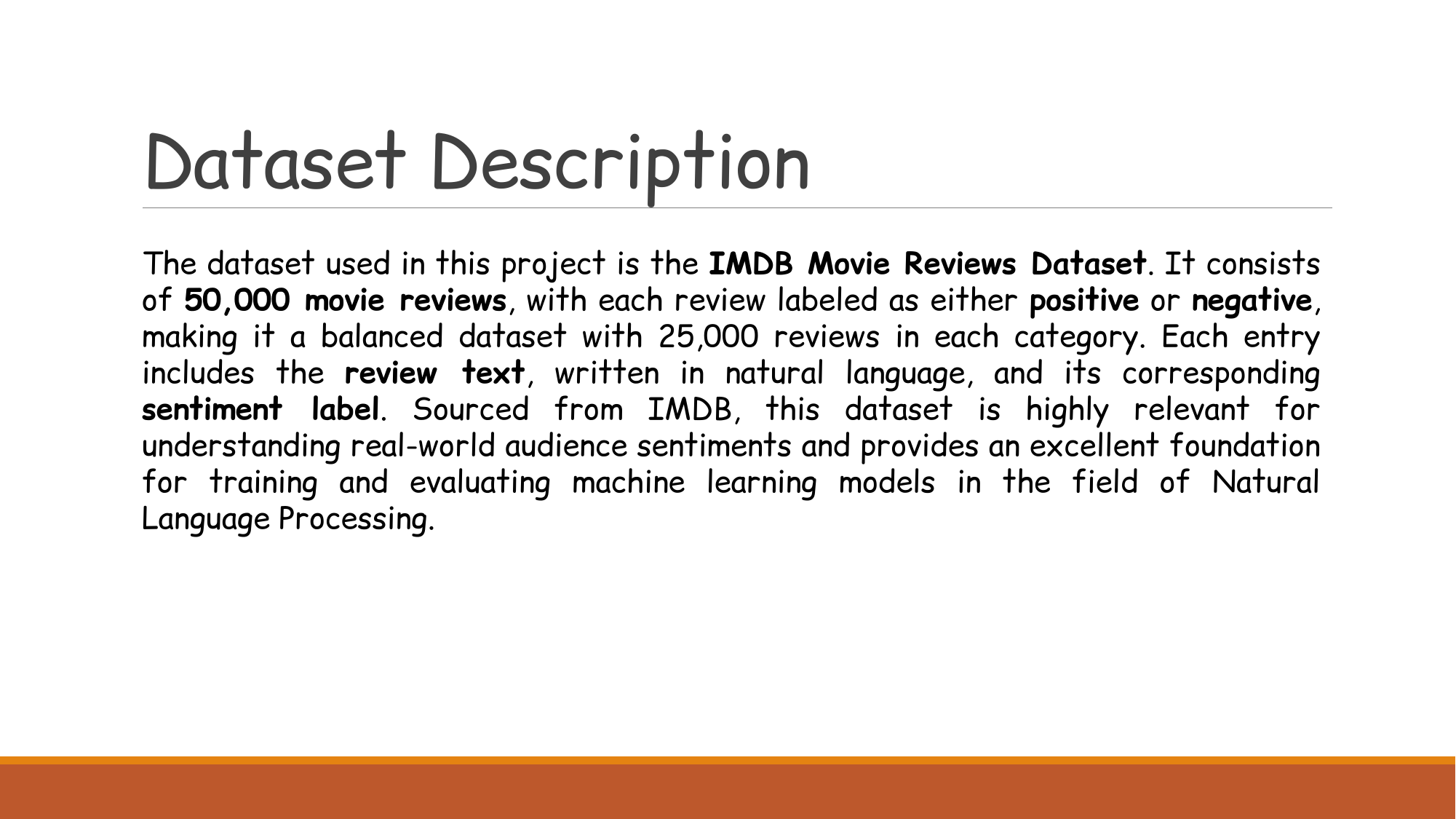

# Dataset Description
The dataset used in this project is the IMDB Movie Reviews Dataset. It consists of 50,000 movie reviews, with each review labeled as either positive or negative, making it a balanced dataset with 25,000 reviews in each category. Each entry includes the review text, written in natural language, and its corresponding sentiment label. Sourced from IMDB, this dataset is highly relevant for understanding real-world audience sentiments and provides an excellent foundation for training and evaluating machine learning models in the field of Natural Language Processing.